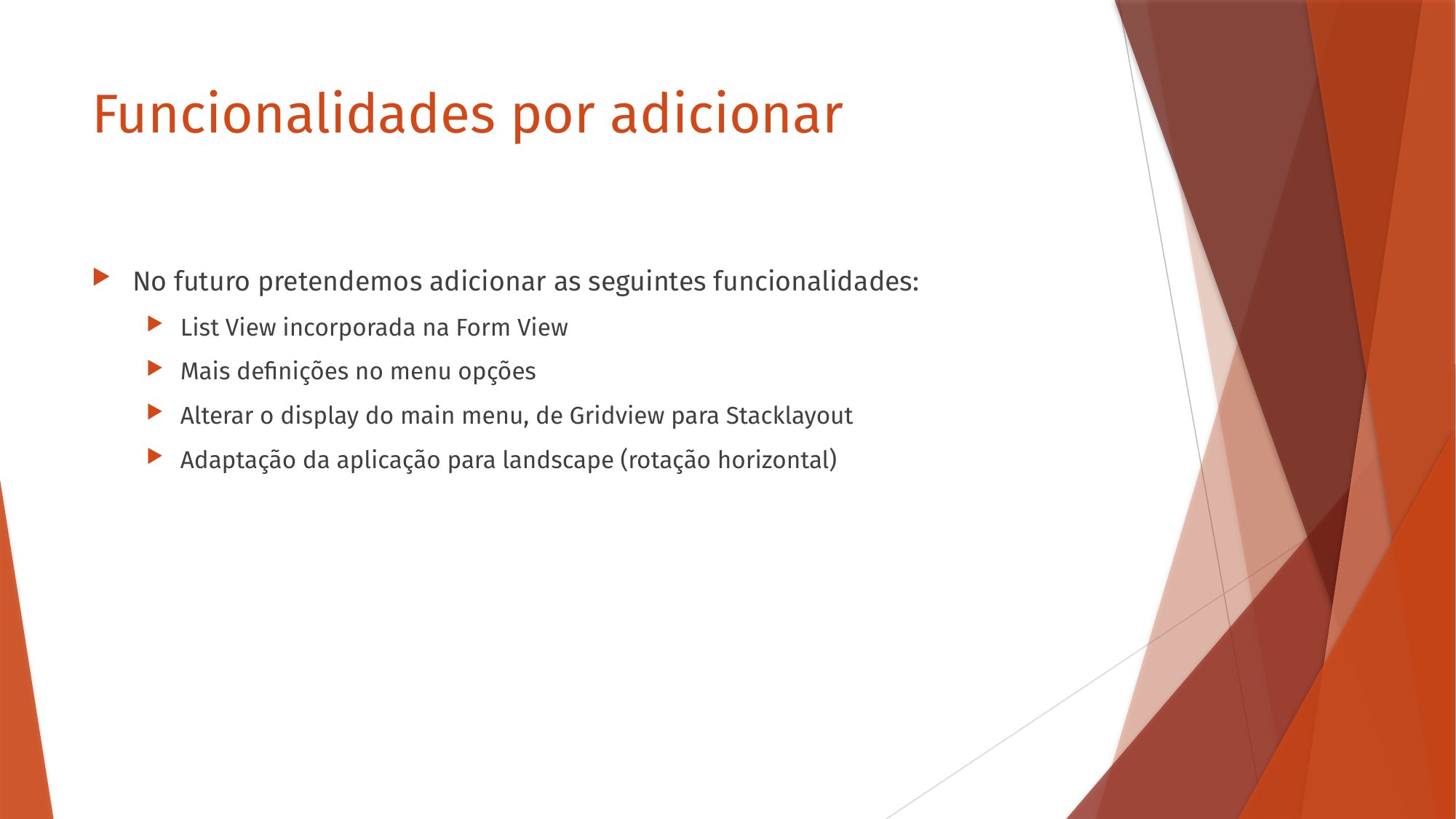

# Funcionalidades por adicionar
No futuro pretendemos adicionar as seguintes funcionalidades:
List View incorporada na Form View
Mais definições no menu opções
Alterar o display do main menu, de Gridview para Stacklayout
Adaptação da aplicação para landscape (rotação horizontal)